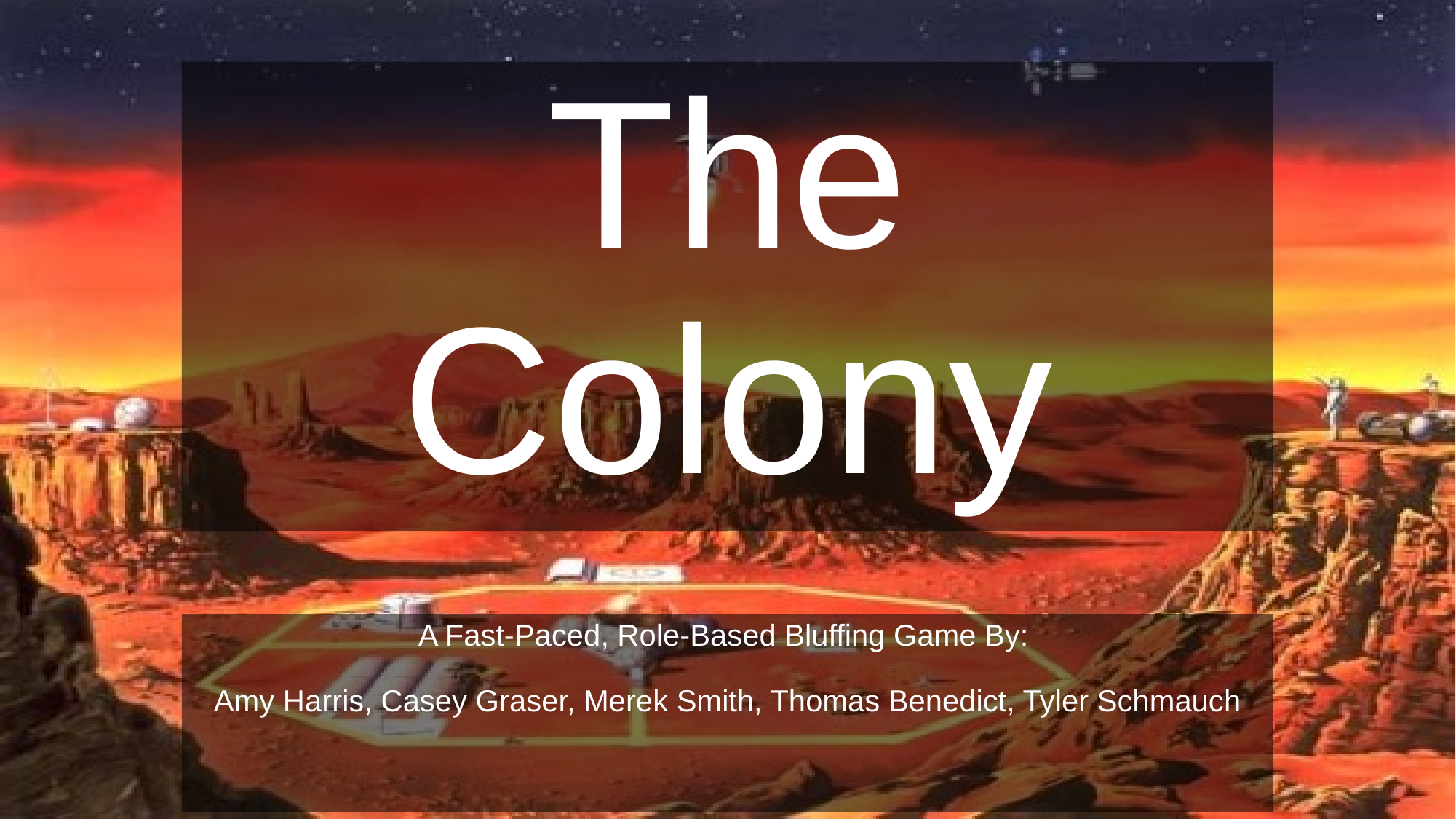

# The Colony
A Fast-Paced, Role-Based Bluffing Game By:

Amy Harris, Casey Graser, Merek Smith, Thomas Benedict, Tyler Schmauch